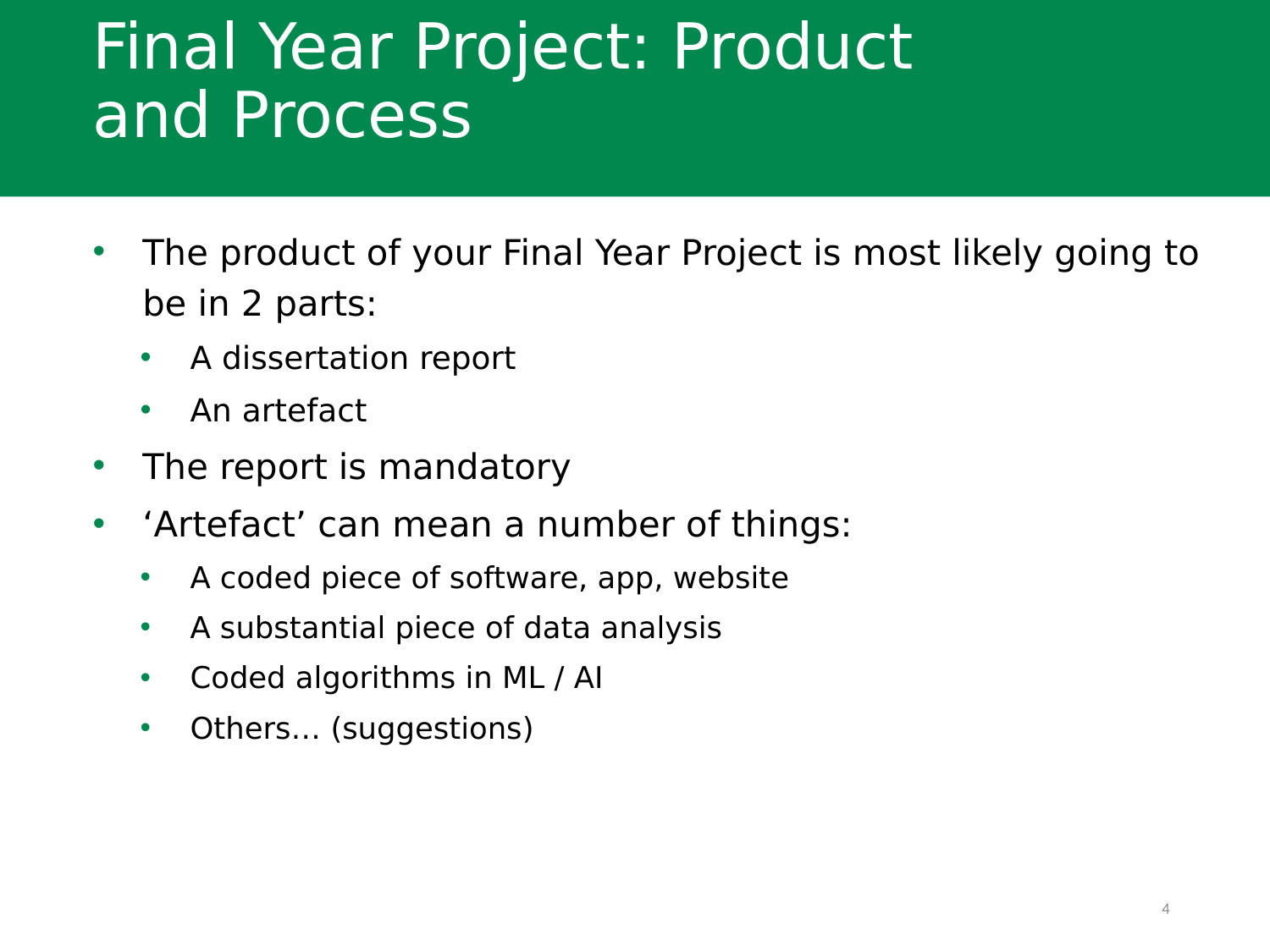

Final Year Project: Product and Process

The product of your Final Year Project is most likely going to be in 2 parts:
A dissertation report
An artefact
The report is mandatory
‘Artefact’ can mean a number of things:
A coded piece of software, app, website
A substantial piece of data analysis
Coded algorithms in ML / AI
Others… (suggestions)

4